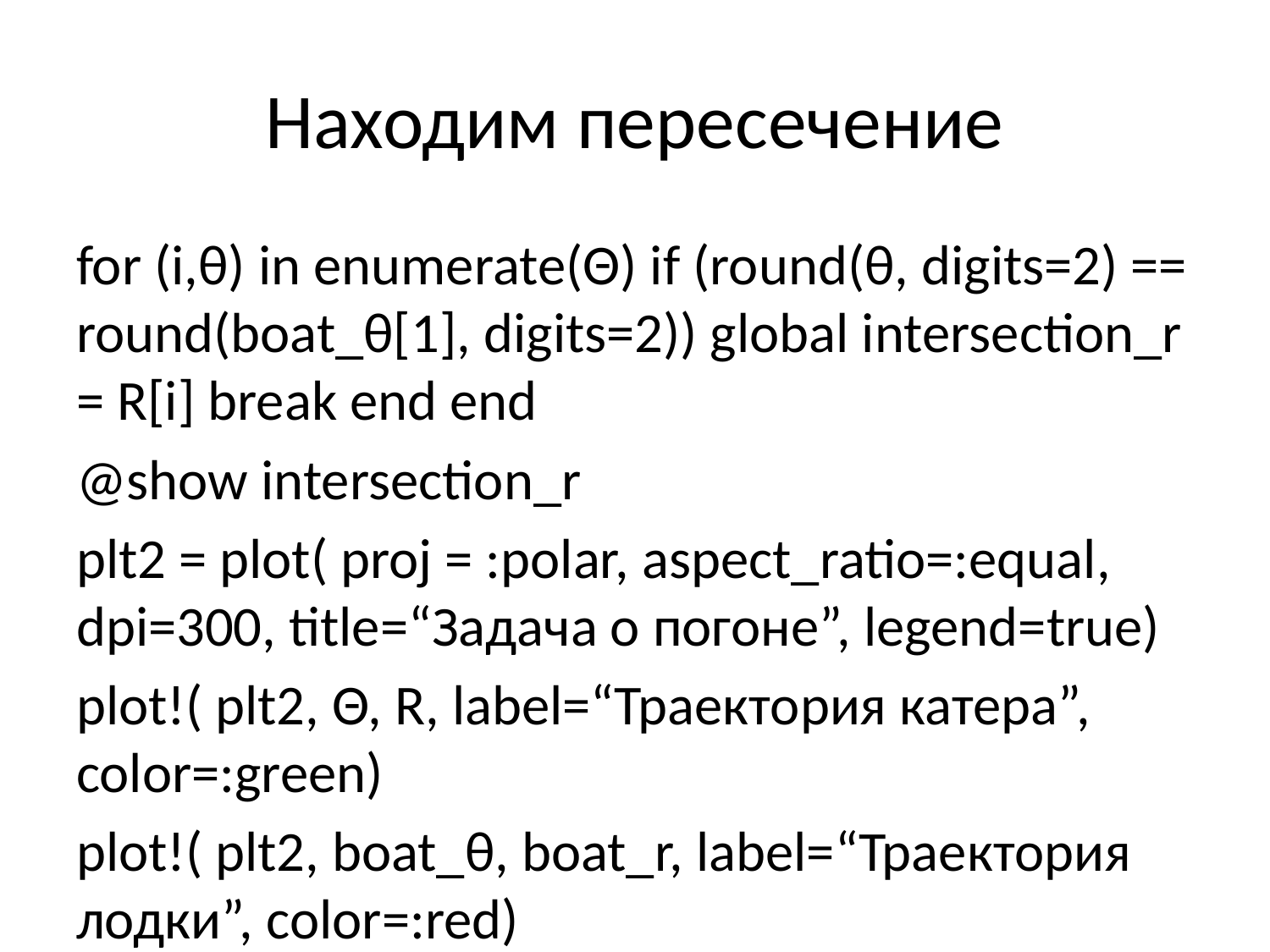

# Находим пересечение
for (i,θ) in enumerate(Θ) if (round(θ, digits=2) == round(boat_θ[1], digits=2)) global intersection_r = R[i] break end end
@show intersection_r
plt2 = plot( proj = :polar, aspect_ratio=:equal, dpi=300, title=“Задача о погоне”, legend=true)
plot!( plt2, Θ, R, label=“Траектория катера”, color=:green)
plot!( plt2, boat_θ, boat_r, label=“Траектория лодки”, color=:red)
plot!( plt2, boat_θ, [intersection_r], seriestype = :scatter, label=“Точка пересечения”, color=:blue)
savefig(plt2, “lab02_2.png”)
Далее получим следующие траектории движения